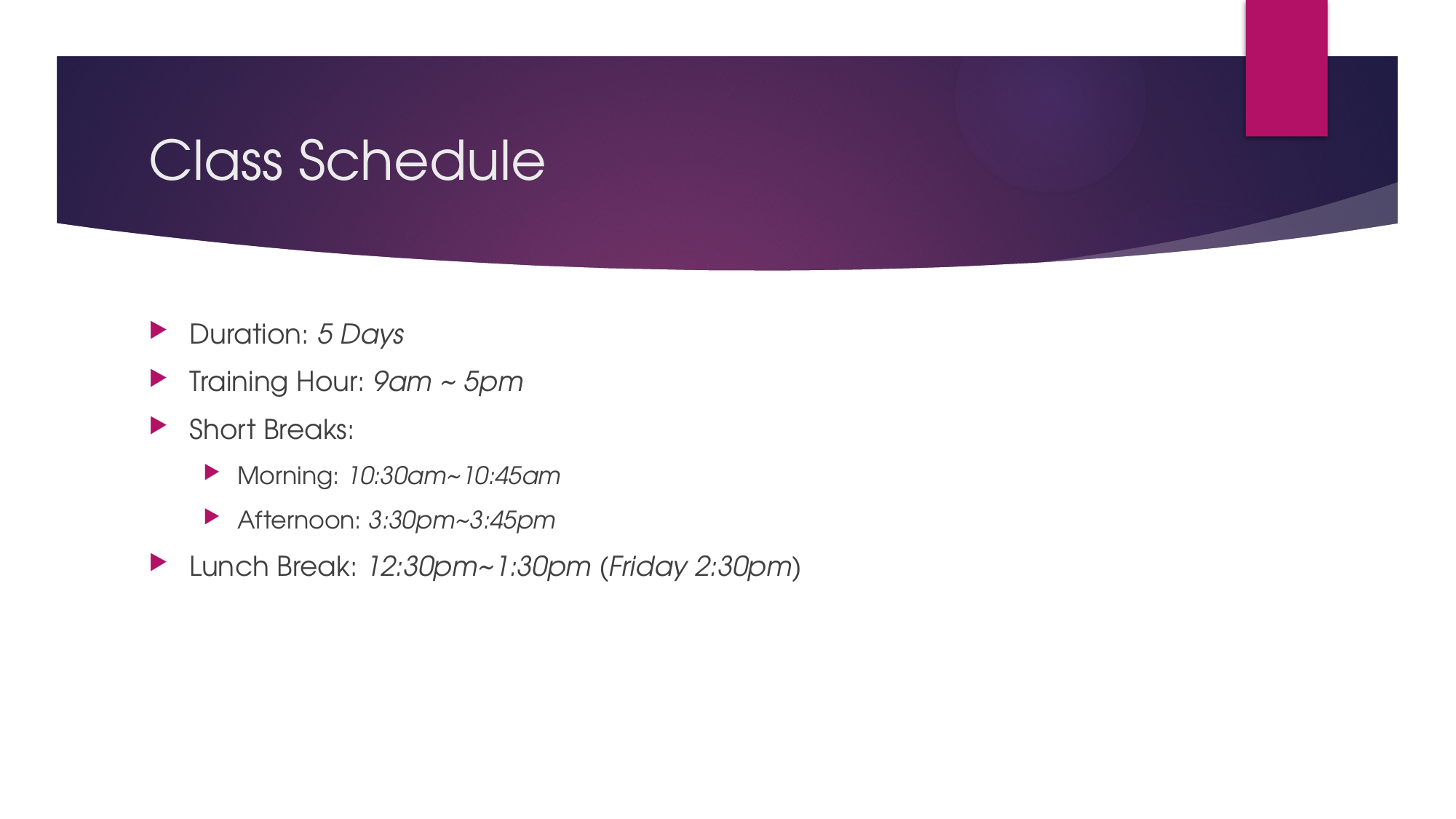

# Class Schedule
Duration: 5 Days
Training Hour: 9am ~ 5pm
Short Breaks:
Morning: 10:30am~10:45am
Afternoon: 3:30pm~3:45pm
Lunch Break: 12:30pm~1:30pm (Friday 2:30pm)